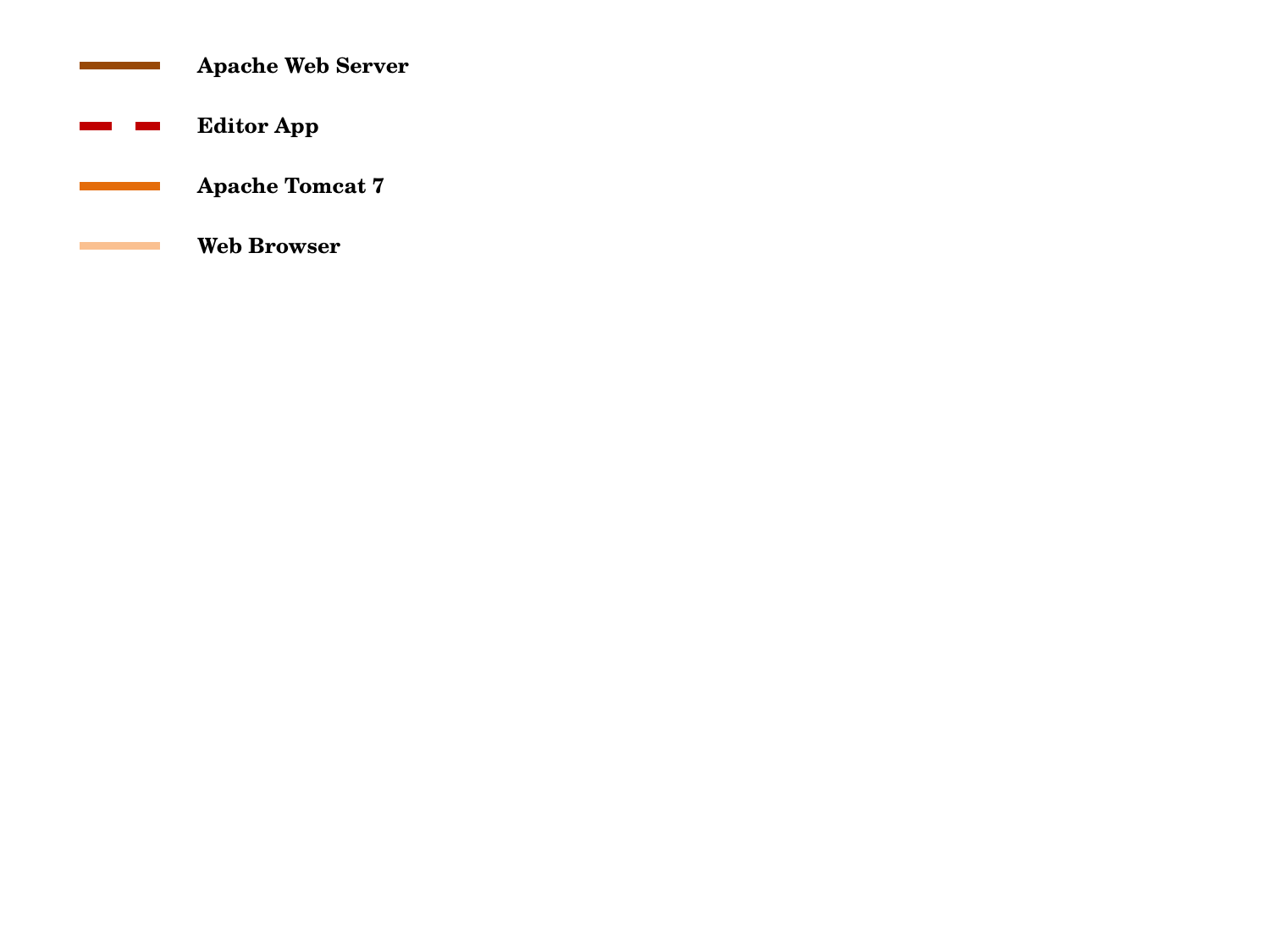

Apache Web Server
Editor App
Apache Tomcat 7
Web Browser